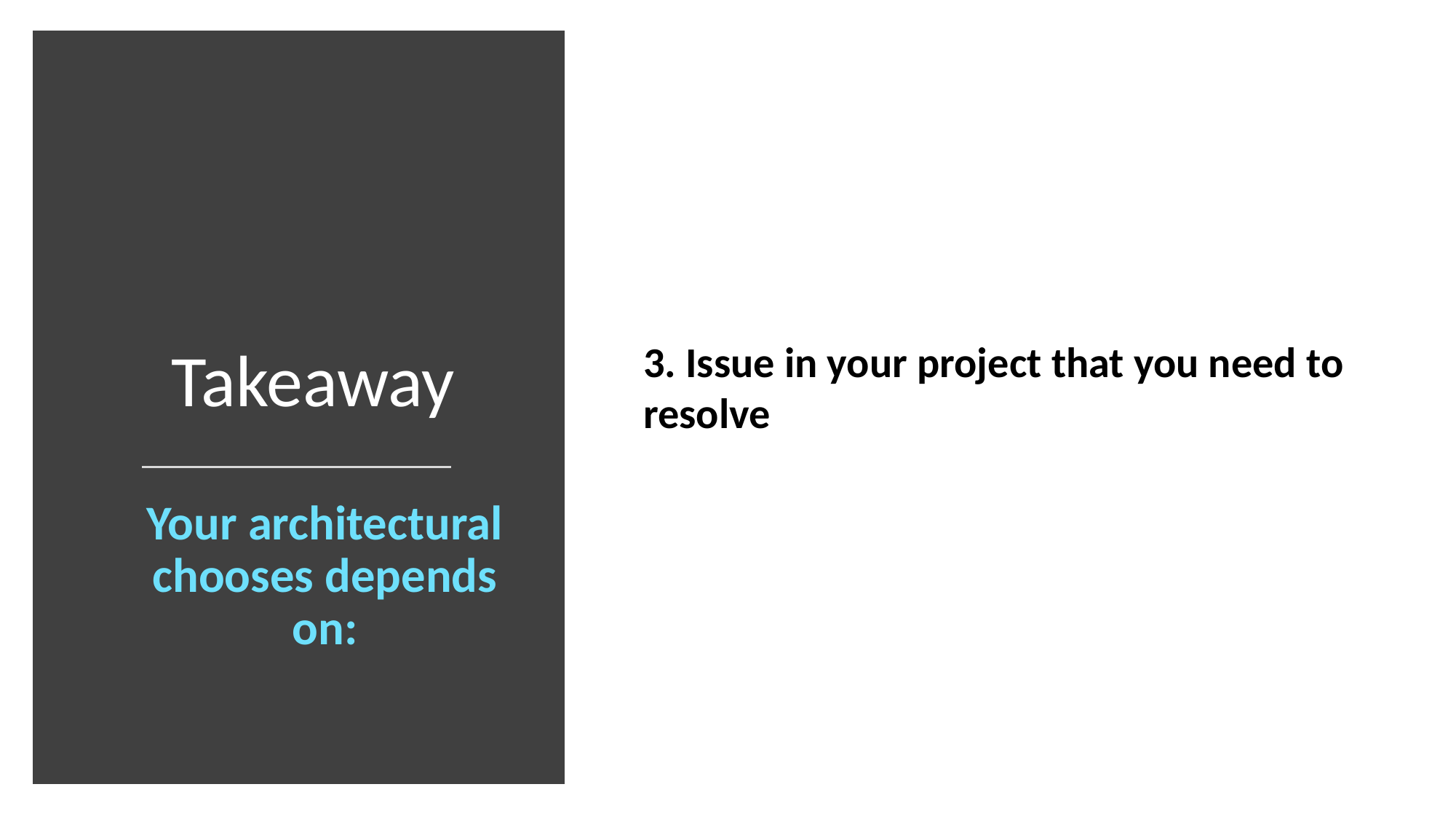

# Takeaway
3. Issue in your project that you need to resolve
Your architectural chooses depends on: